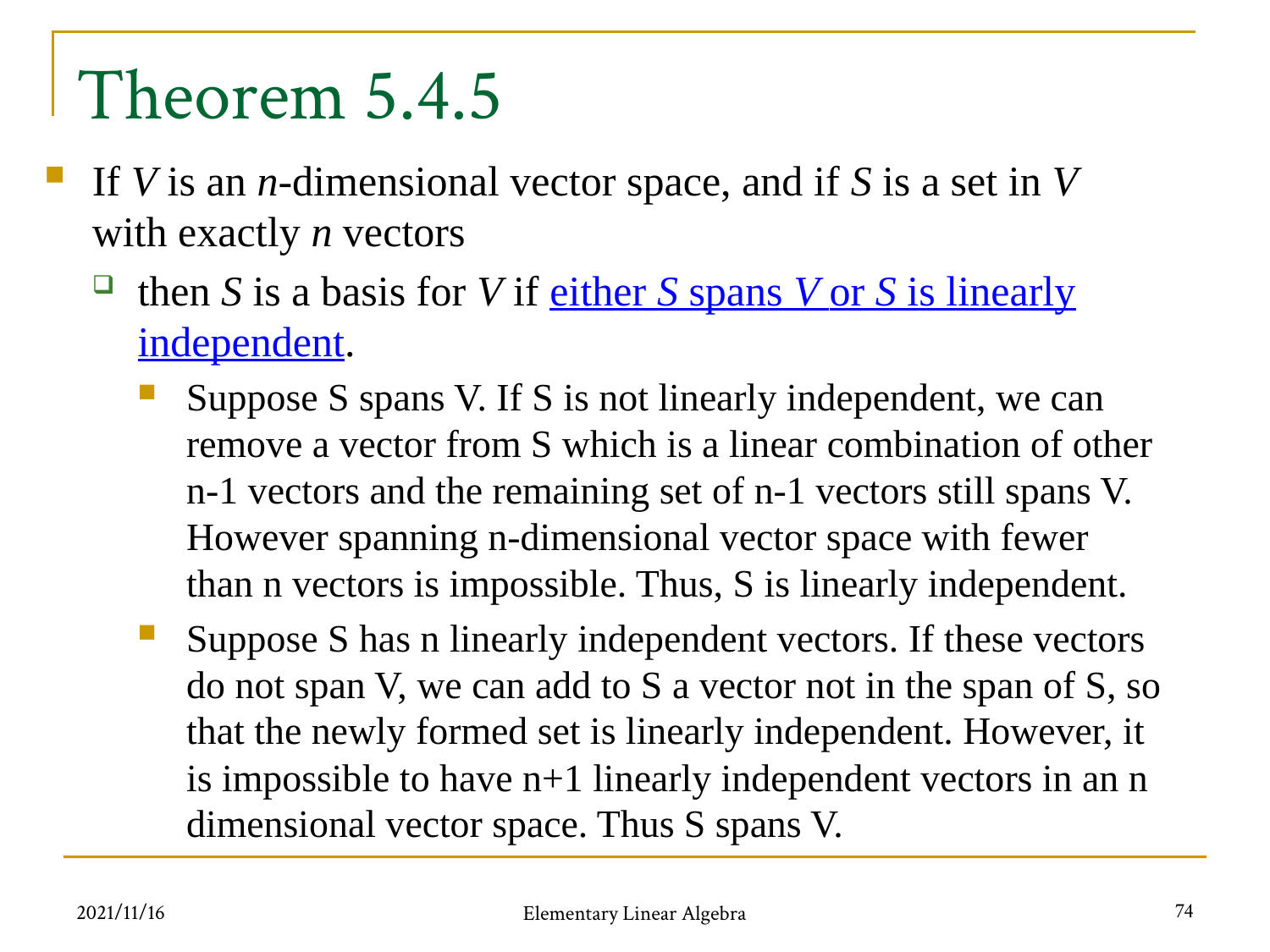

# Theorem 5.4.5
If V is an n-dimensional vector space, and if S is a set in V with exactly n vectors
then S is a basis for V if either S spans V or S is linearly independent.
Suppose S spans V. If S is not linearly independent, we can remove a vector from S which is a linear combination of other n-1 vectors and the remaining set of n-1 vectors still spans V. However spanning n-dimensional vector space with fewer than n vectors is impossible. Thus, S is linearly independent.
Suppose S has n linearly independent vectors. If these vectors do not span V, we can add to S a vector not in the span of S, so that the newly formed set is linearly independent. However, it is impossible to have n+1 linearly independent vectors in an n dimensional vector space. Thus S spans V.

2021/11/16
74
Elementary Linear Algebra